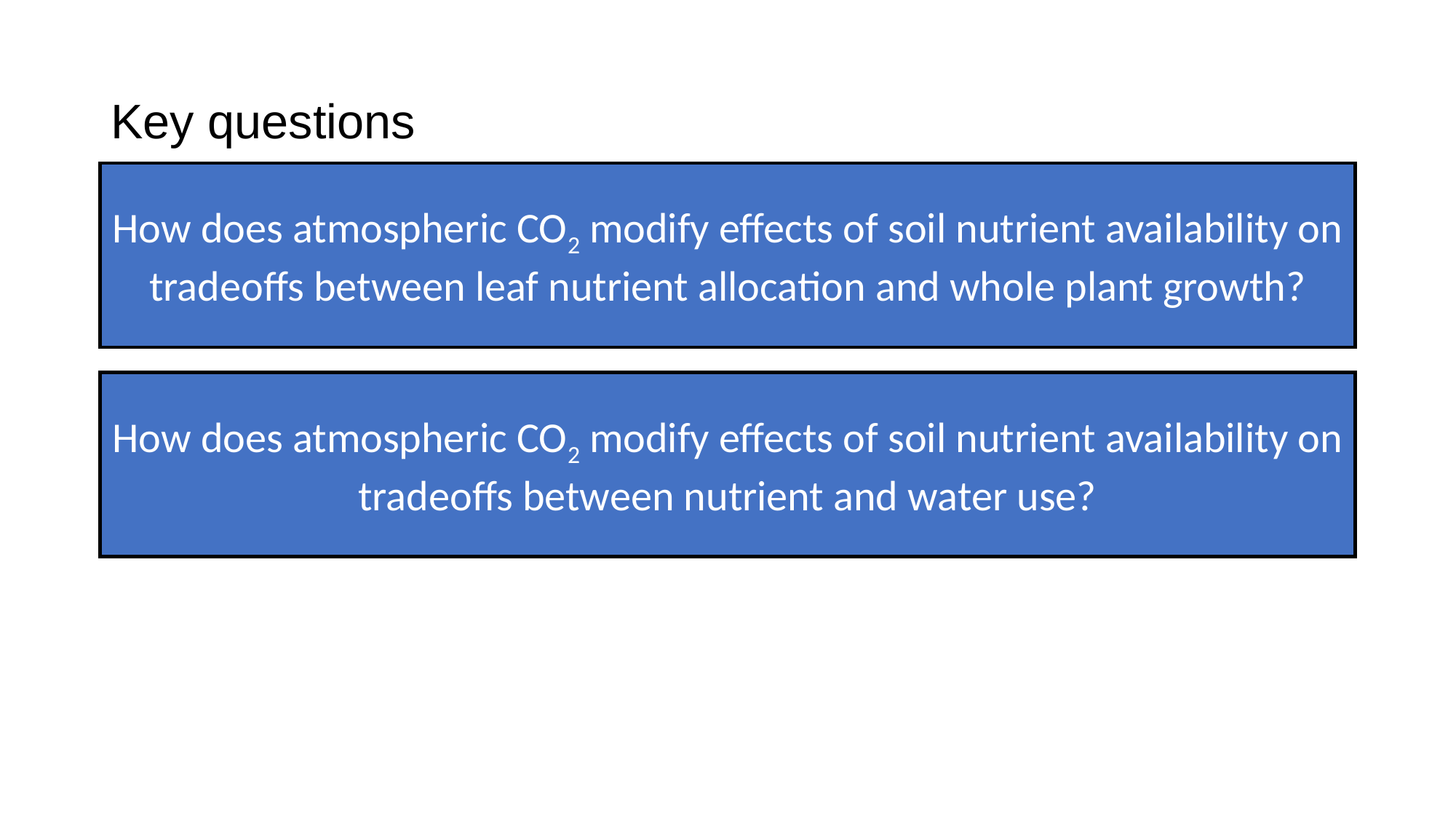

# Key questions
How does atmospheric CO2 modify effects of soil nutrient availability on tradeoffs between leaf nutrient allocation and whole plant growth?
How does atmospheric CO2 modify effects of soil nutrient availability on tradeoffs between nutrient and water use?